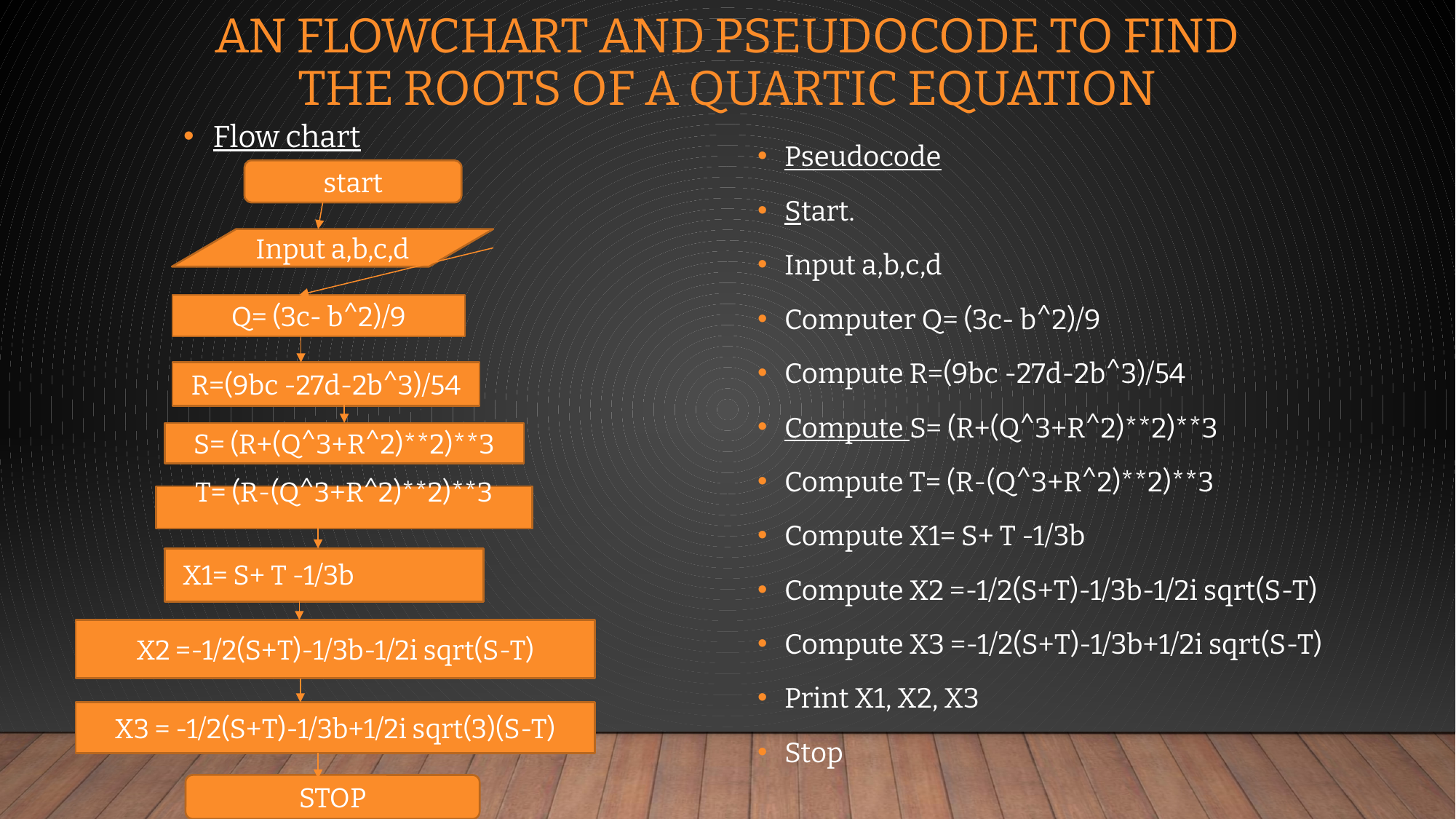

# An flowchart and pseudocode to find the roots of a quartic equation
Flow chart

Pseudocode
Start.
Input a,b,c,d
Computer Q= (3c- b^2)/9
Compute R=(9bc -27d-2b^3)/54
Compute S= (R+(Q^3+R^2)**2)**3
Compute T= (R-(Q^3+R^2)**2)**3
Compute X1= S+ T -1/3b
Compute X2 =-1/2(S+T)-1/3b-1/2i sqrt(S-T)
Compute X3 =-1/2(S+T)-1/3b+1/2i sqrt(S-T)
Print X1, X2, X3
Stop

start
Input a,b,c,d
Q= (3c- b^2)/9
R=(9bc -27d-2b^3)/54
S= (R+(Q^3+R^2)**2)**3
T= (R-(Q^3+R^2)**2)**3

X1= S+ T -1/3b
X2 =-1/2(S+T)-1/3b-1/2i sqrt(S-T)
X3 = -1/2(S+T)-1/3b+1/2i sqrt(3)(S-T)
STOP